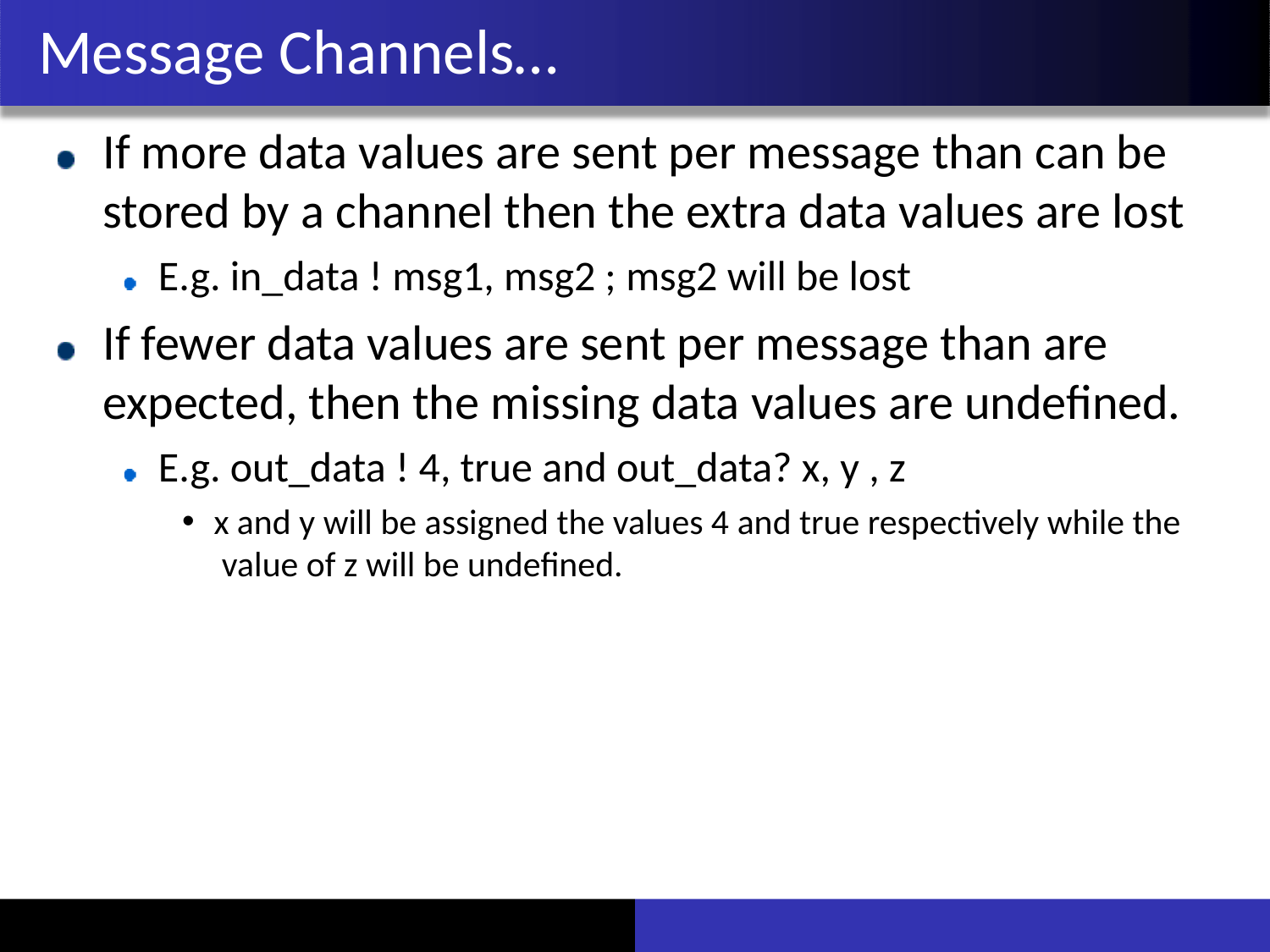

# Message Channels…
If more data values are sent per message than can be  stored by a channel then the extra data values are lost
E.g. in_data ! msg1, msg2 ; msg2 will be lost
If fewer data values are sent per message than are  expected, then the missing data values are undefined.
E.g. out_data ! 4, true and out_data? x, y , z
x and y will be assigned the values 4 and true respectively while the  value of z will be undefined.

29-Sep-17